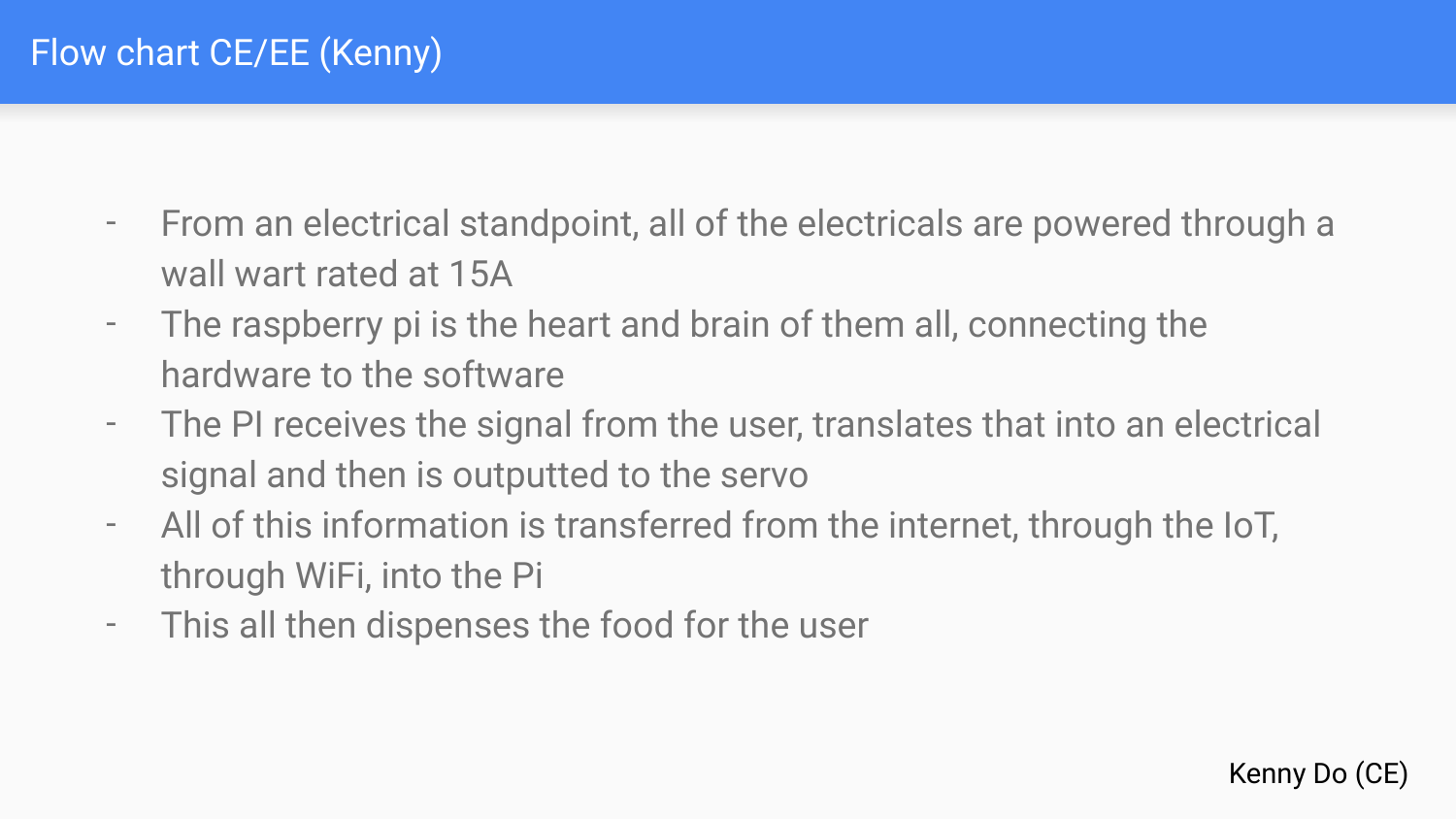

# Flow chart CE/EE (Kenny)
From an electrical standpoint, all of the electricals are powered through a wall wart rated at 15A
The raspberry pi is the heart and brain of them all, connecting the hardware to the software
The PI receives the signal from the user, translates that into an electrical signal and then is outputted to the servo
All of this information is transferred from the internet, through the IoT, through WiFi, into the Pi
This all then dispenses the food for the user
Kenny Do (CE)